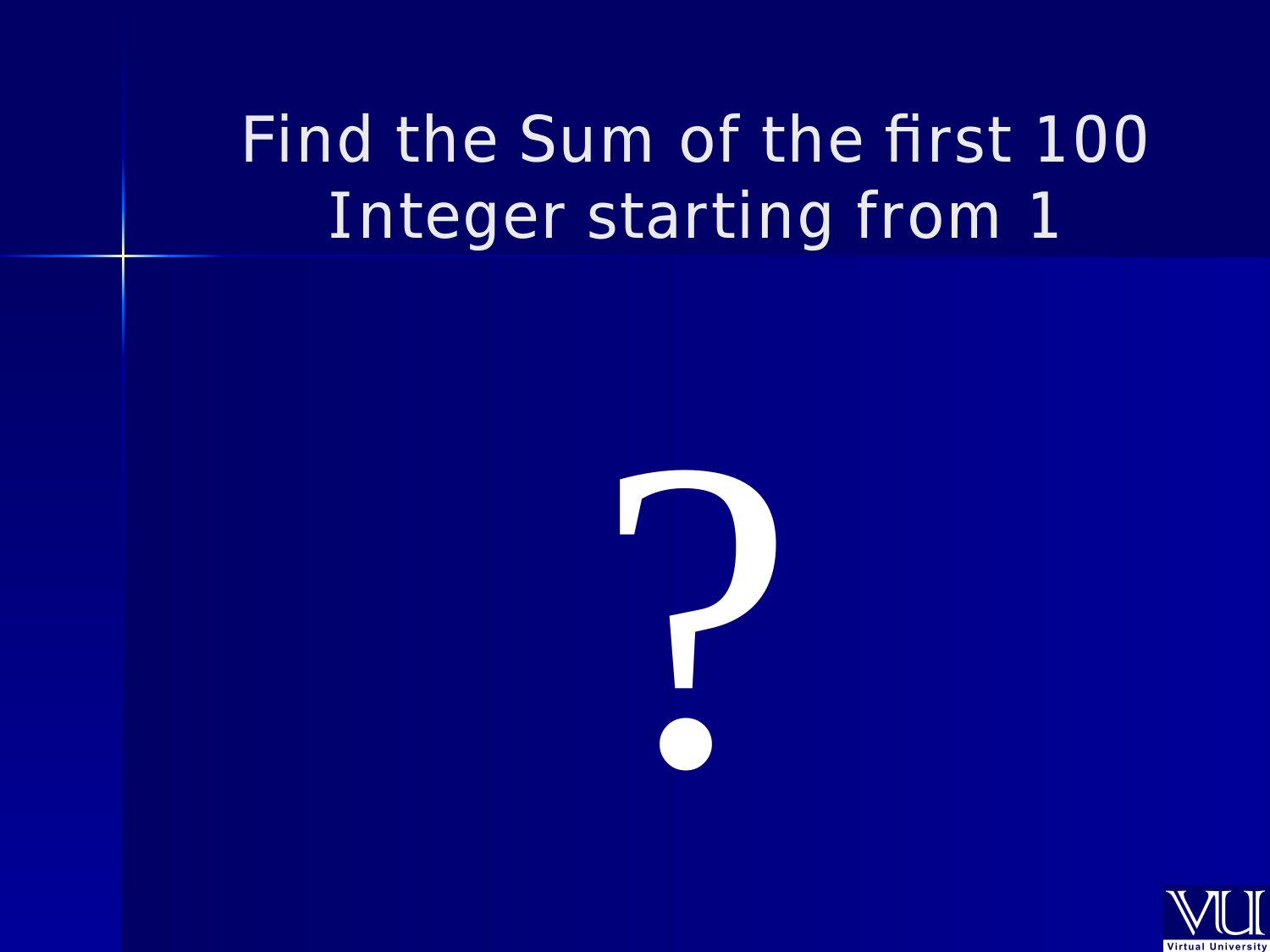

# Find the Sum of the first 100 Integer starting from 1

					?